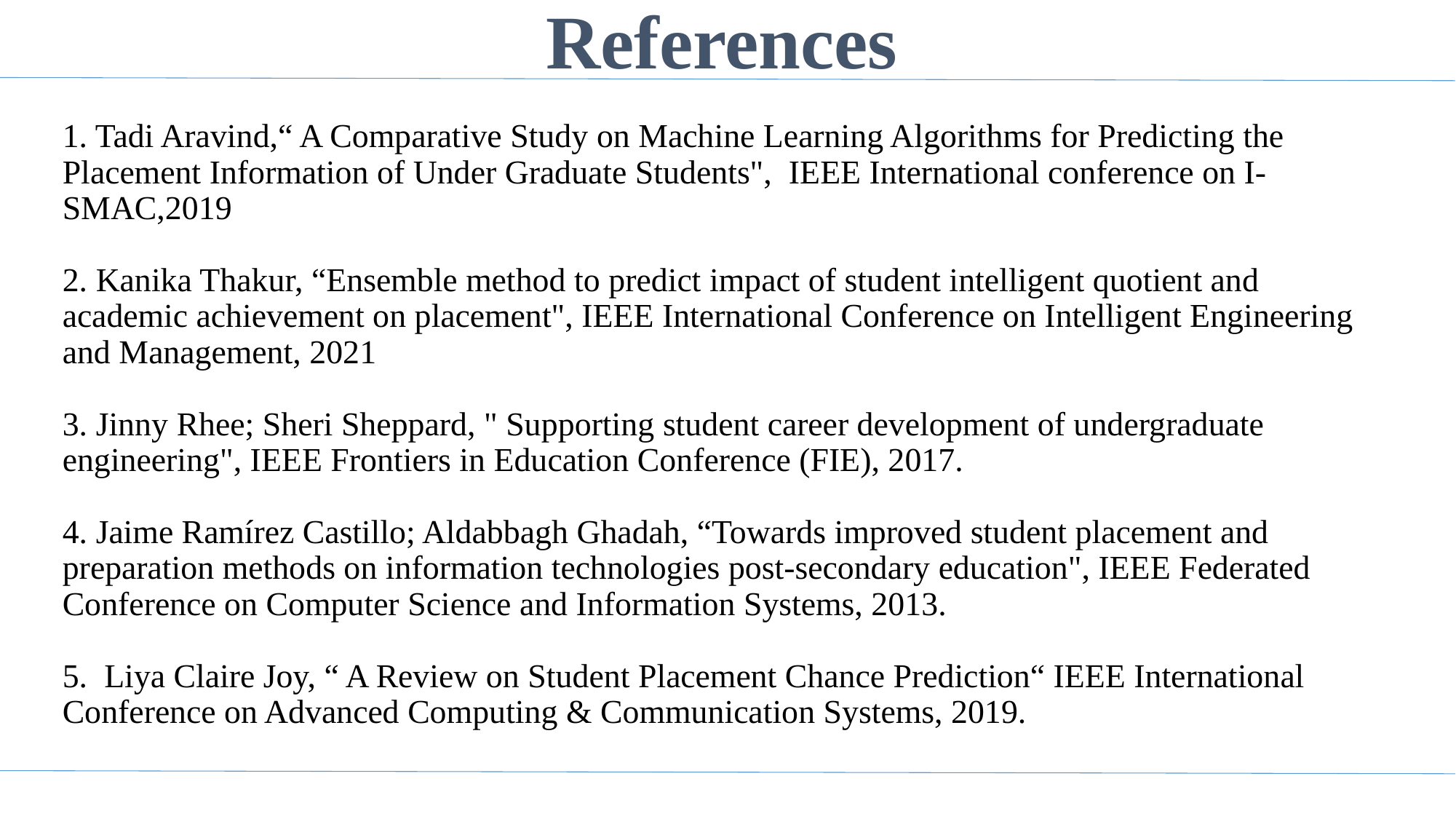

References
1. Tadi Aravind,“ A Comparative Study on Machine Learning Algorithms for Predicting the Placement Information of Under Graduate Students",  IEEE International conference on I-SMAC,2019
2. Kanika Thakur, “Ensemble method to predict impact of student intelligent quotient and academic achievement on placement", IEEE International Conference on Intelligent Engineering and Management, 2021
3. Jinny Rhee; Sheri Sheppard, " Supporting student career development of undergraduate engineering", IEEE Frontiers in Education Conference (FIE), 2017.
4. Jaime Ramírez Castillo; Aldabbagh Ghadah, “Towards improved student placement and preparation methods on information technologies post-secondary education", IEEE Federated Conference on Computer Science and Information Systems, 2013.
5.  Liya Claire Joy, “ A Review on Student Placement Chance Prediction“ IEEE International Conference on Advanced Computing & Communication Systems, 2019.